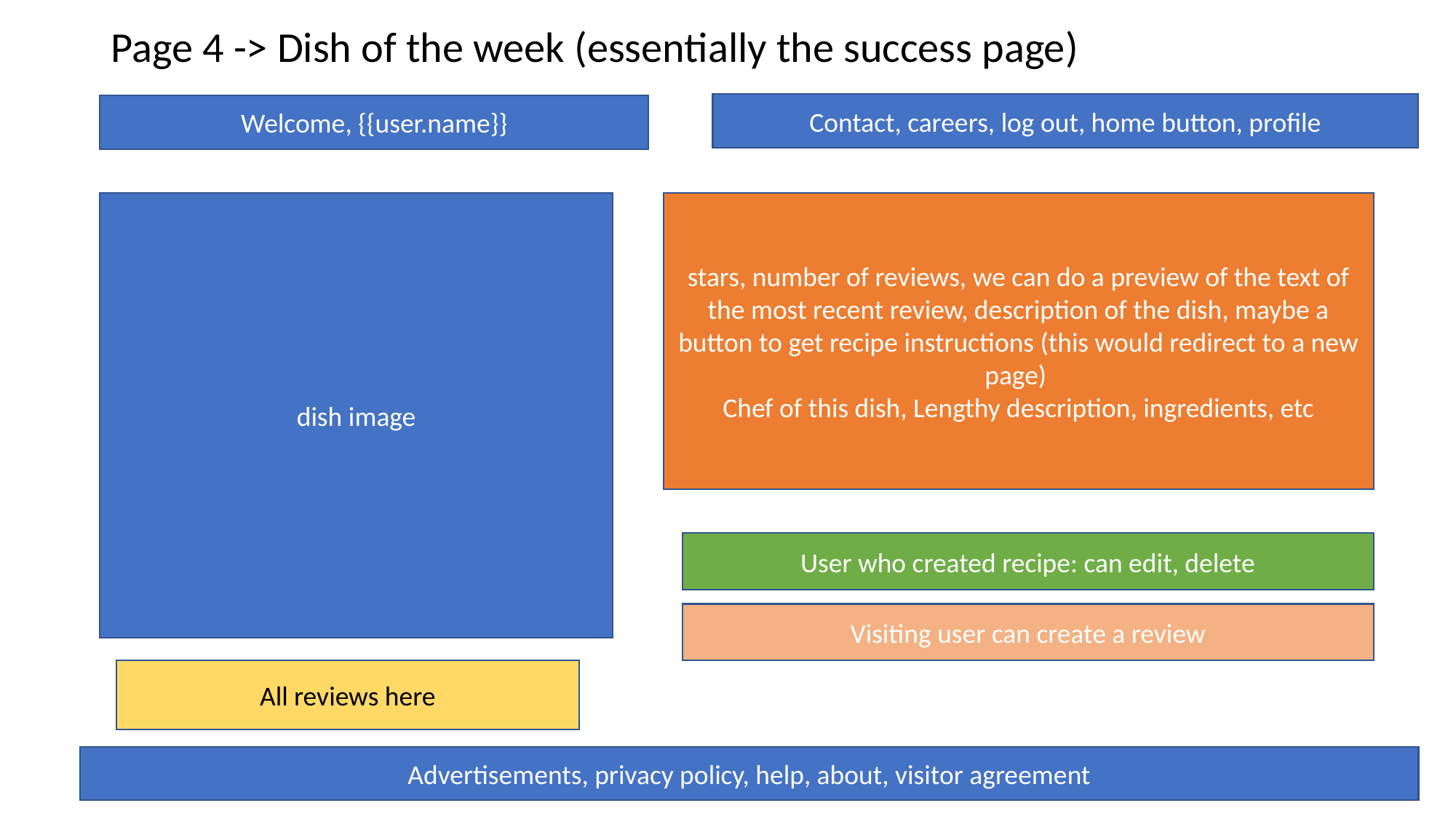

# Page 4 -> Dish of the week (essentially the success page)
Contact, careers, log out, home button, profile
Welcome, {{user.name}}
dish image
stars, number of reviews, we can do a preview of the text of the most recent review, description of the dish, maybe a button to get recipe instructions (this would redirect to a new page)
Chef of this dish, Lengthy description, ingredients, etc
User who created recipe: can edit, delete
Visiting user can create a review
All reviews here
Advertisements, privacy policy, help, about, visitor agreement